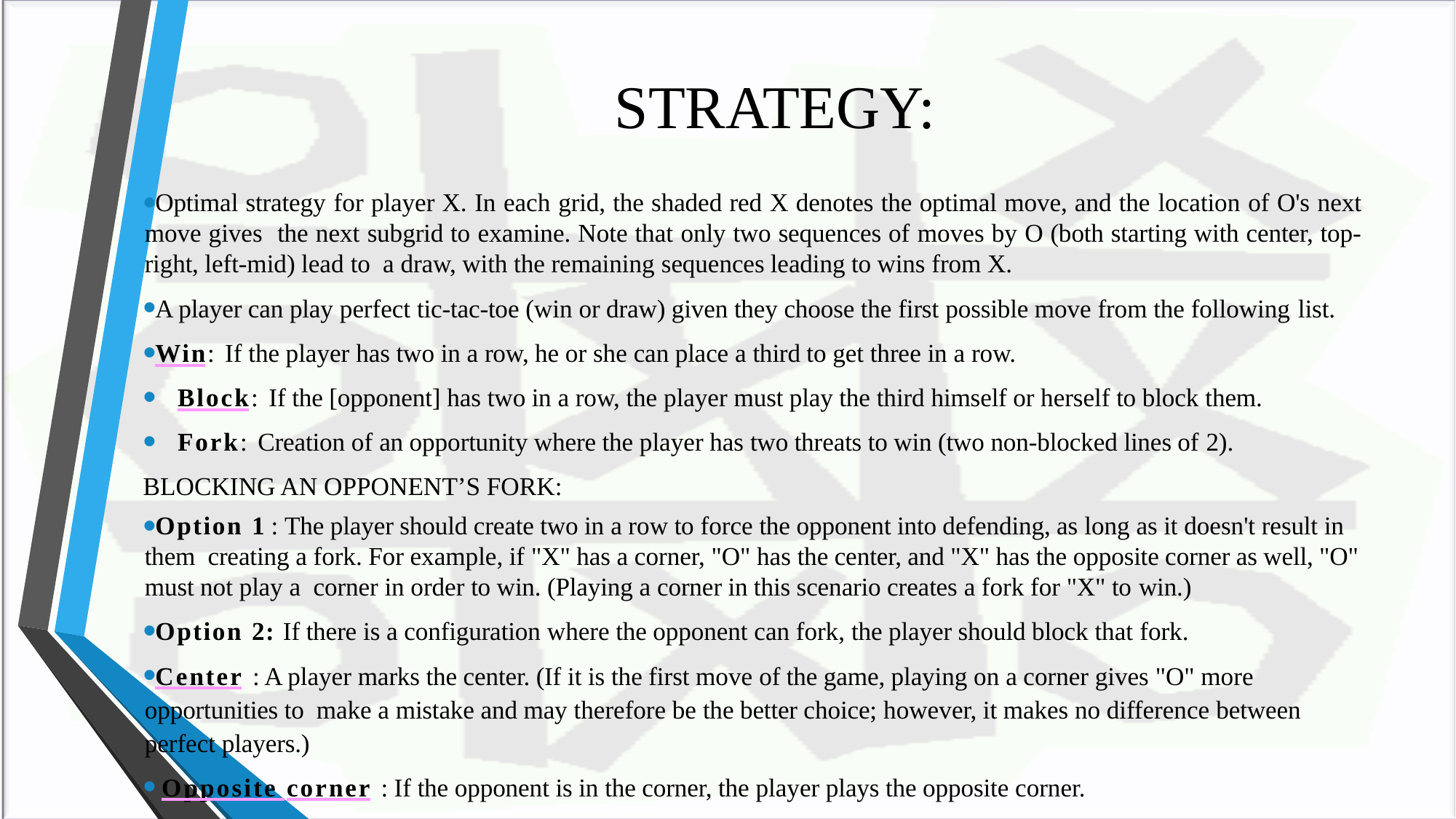

# STRATEGY:
Optimal strategy for player X. In each grid, the shaded red X denotes the optimal move, and the location of O's next move gives  the next subgrid to examine. Note that only two sequences of moves by O (both starting with center, top-right, left-mid) lead to  a draw, with the remaining sequences leading to wins from X.
A player can play perfect tic-tac-toe (win or draw) given they choose the first possible move from the following list.
Win: If the player has two in a row, he or she can place a third to get three in a row.
Block: If the [opponent] has two in a row, the player must play the third himself or herself to block them.
Fork: Creation of an opportunity where the player has two threats to win (two non-blocked lines of 2).
BLOCKING AN OPPONENT’S FORK:
Option 1 : The player should create two in a row to force the opponent into defending, as long as it doesn't result in them  creating a fork. For example, if "X" has a corner, "O" has the center, and "X" has the opposite corner as well, "O" must not play a  corner in order to win. (Playing a corner in this scenario creates a fork for "X" to win.)
Option 2: If there is a configuration where the opponent can fork, the player should block that fork.
Center : A player marks the center. (If it is the first move of the game, playing on a corner gives "O" more opportunities to  make a mistake and may therefore be the better choice; however, it makes no difference between perfect players.)
 Opposite corner : If the opponent is in the corner, the player plays the opposite corner.